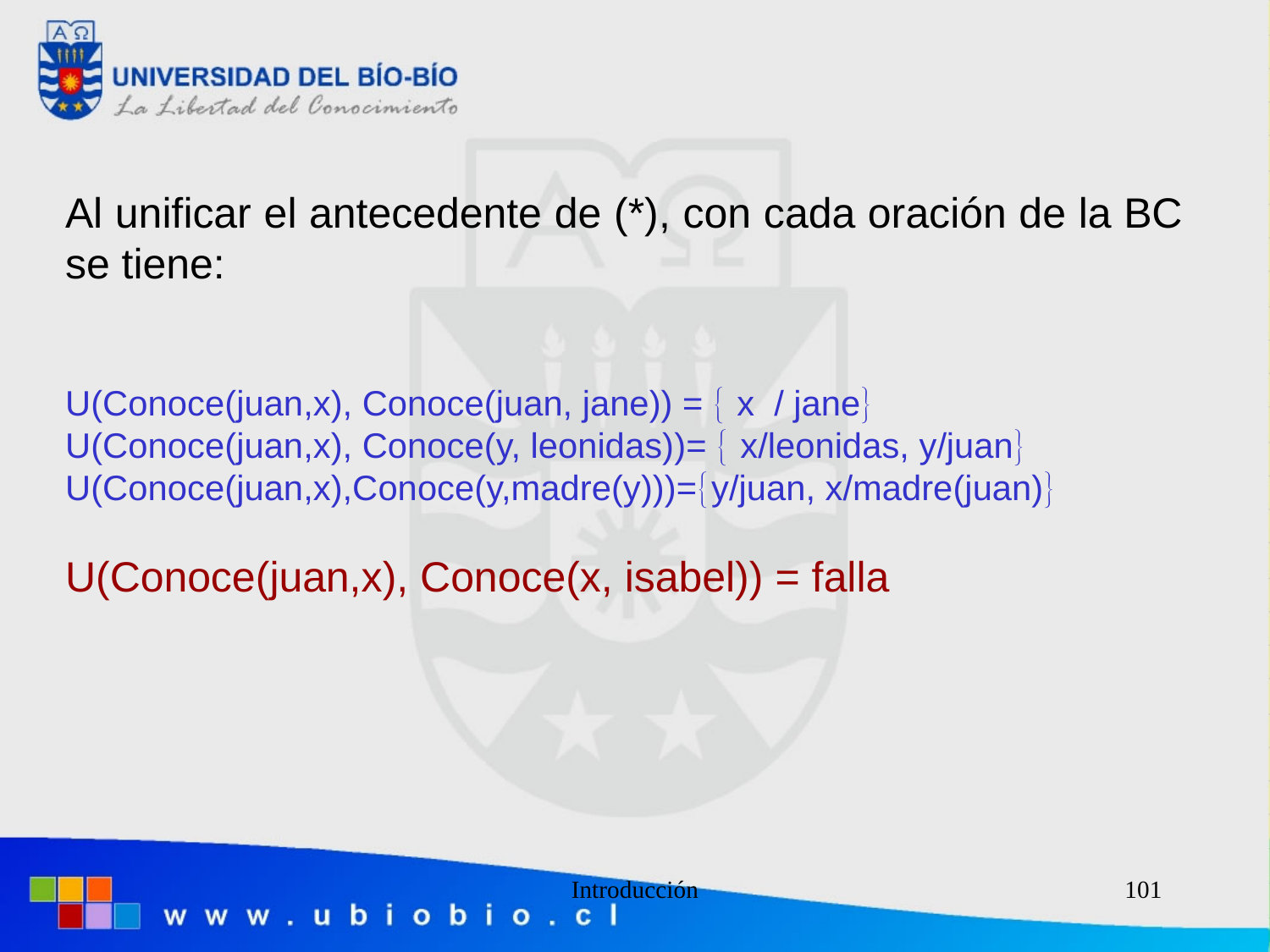

Al unificar el antecedente de (*), con cada oración de la BC se tiene:

U(Conoce(juan,x), Conoce(juan, jane)) = { x  / jane}
U(Conoce(juan,x), Conoce(y, leonidas))= { x/leonidas, y/juan}
U(Conoce(juan,x),Conoce(y,madre(y)))={y/juan, x/madre(juan)}

U(Conoce(juan,x), Conoce(x, isabel)) = falla

Introducción
101